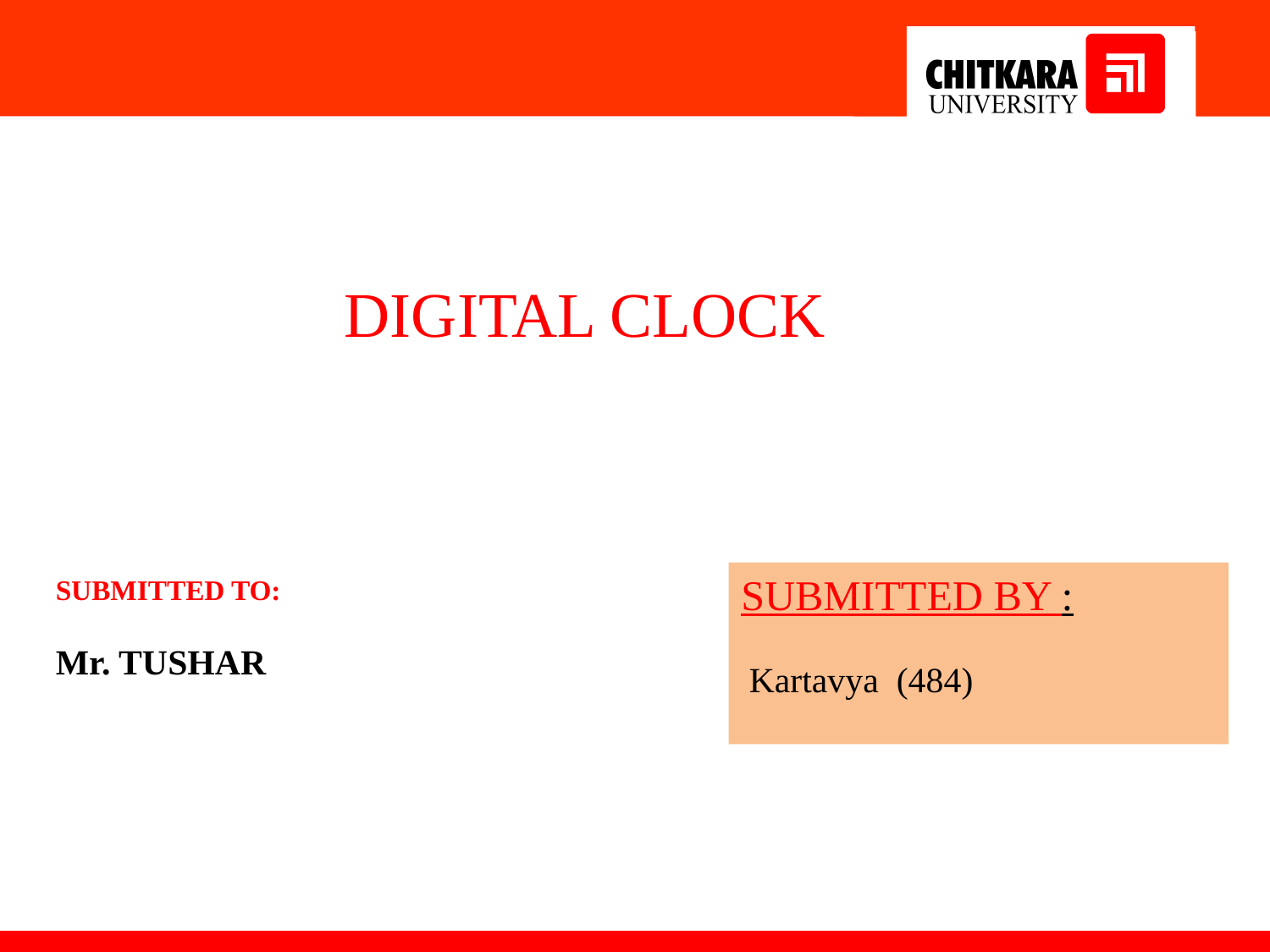

DIGITAL CLOCK
SUBMITTED BY :

 Kartavya  (484)

SUBMITTED TO:

Mr. TUSHAR